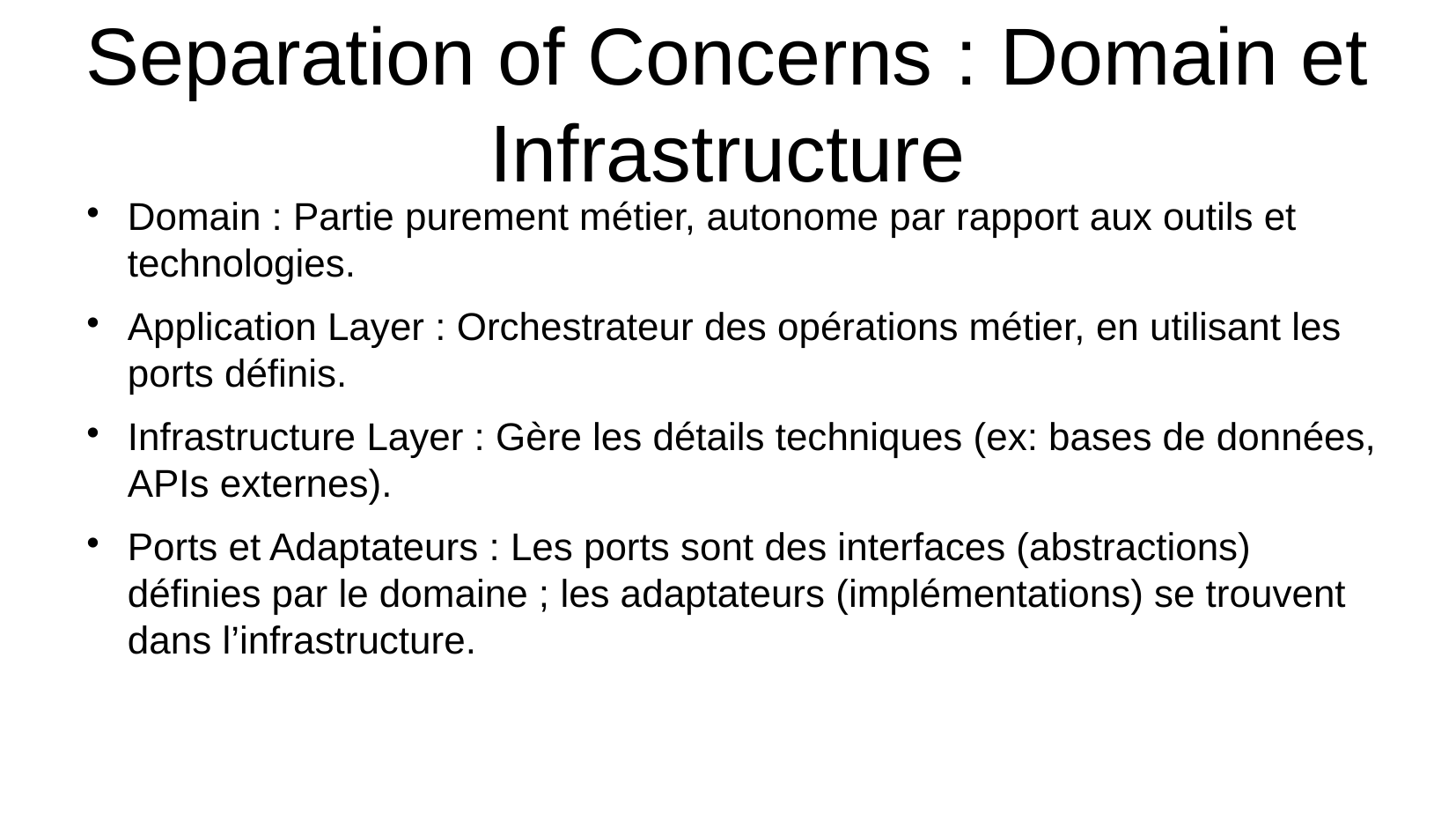

# Separation of Concerns : Domain et Infrastructure
Domain : Partie purement métier, autonome par rapport aux outils et technologies.
Application Layer : Orchestrateur des opérations métier, en utilisant les ports définis.
Infrastructure Layer : Gère les détails techniques (ex: bases de données, APIs externes).
Ports et Adaptateurs : Les ports sont des interfaces (abstractions) définies par le domaine ; les adaptateurs (implémentations) se trouvent dans l’infrastructure.